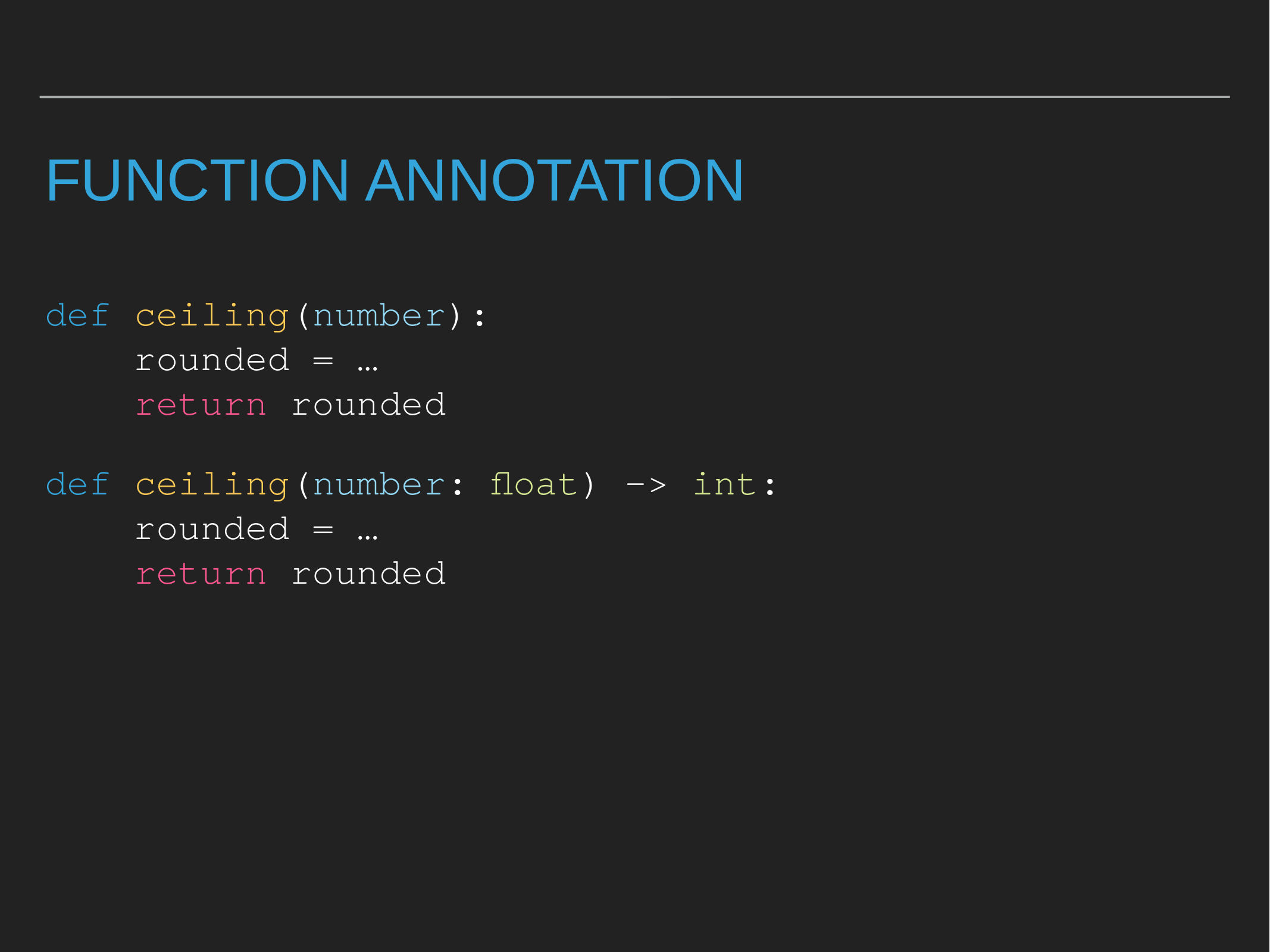

21
# Function annotation
def ceiling(number):
    rounded = …
    return rounded
def ceiling(number: float) -> int:
    rounded = …
    return rounded